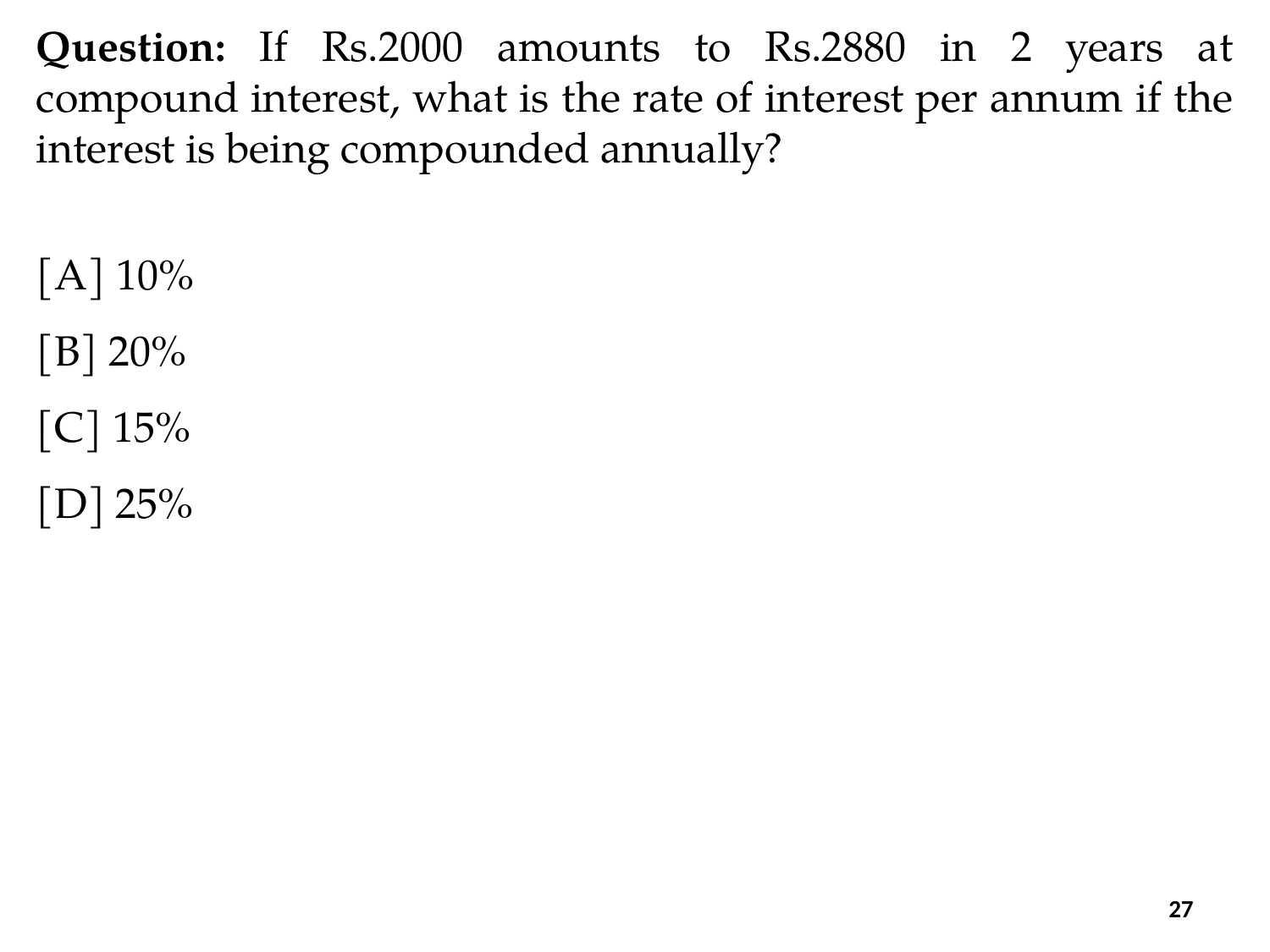

Question: If Rs.2000 amounts to Rs.2880 in 2 years at compound interest, what is the rate of interest per annum if the interest is being compounded annually?

[A] 10%
[B] 20%
[C] 15%
[D] 25%
27